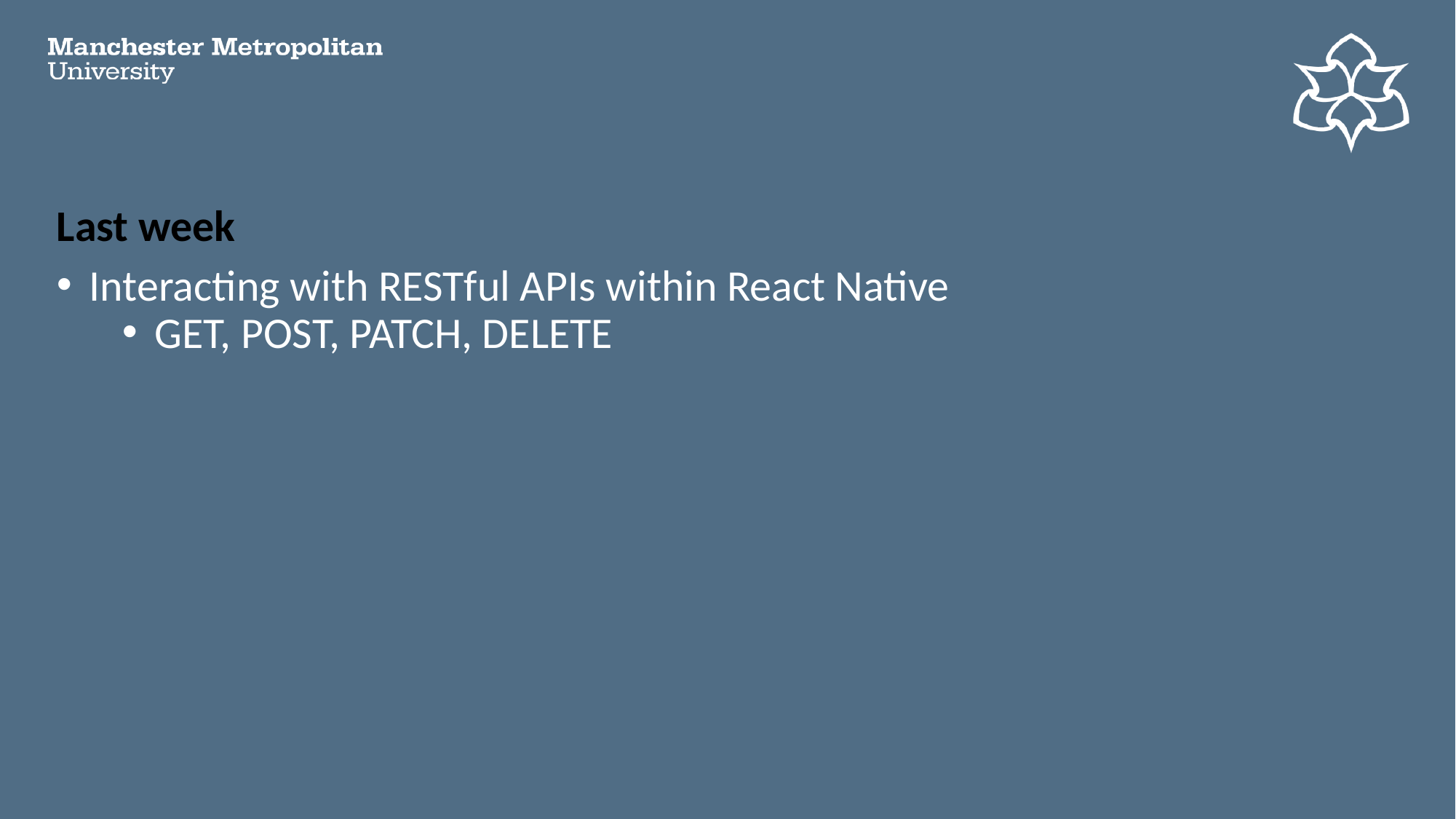

# Last week
Interacting with RESTful APIs within React Native
GET, POST, PATCH, DELETE